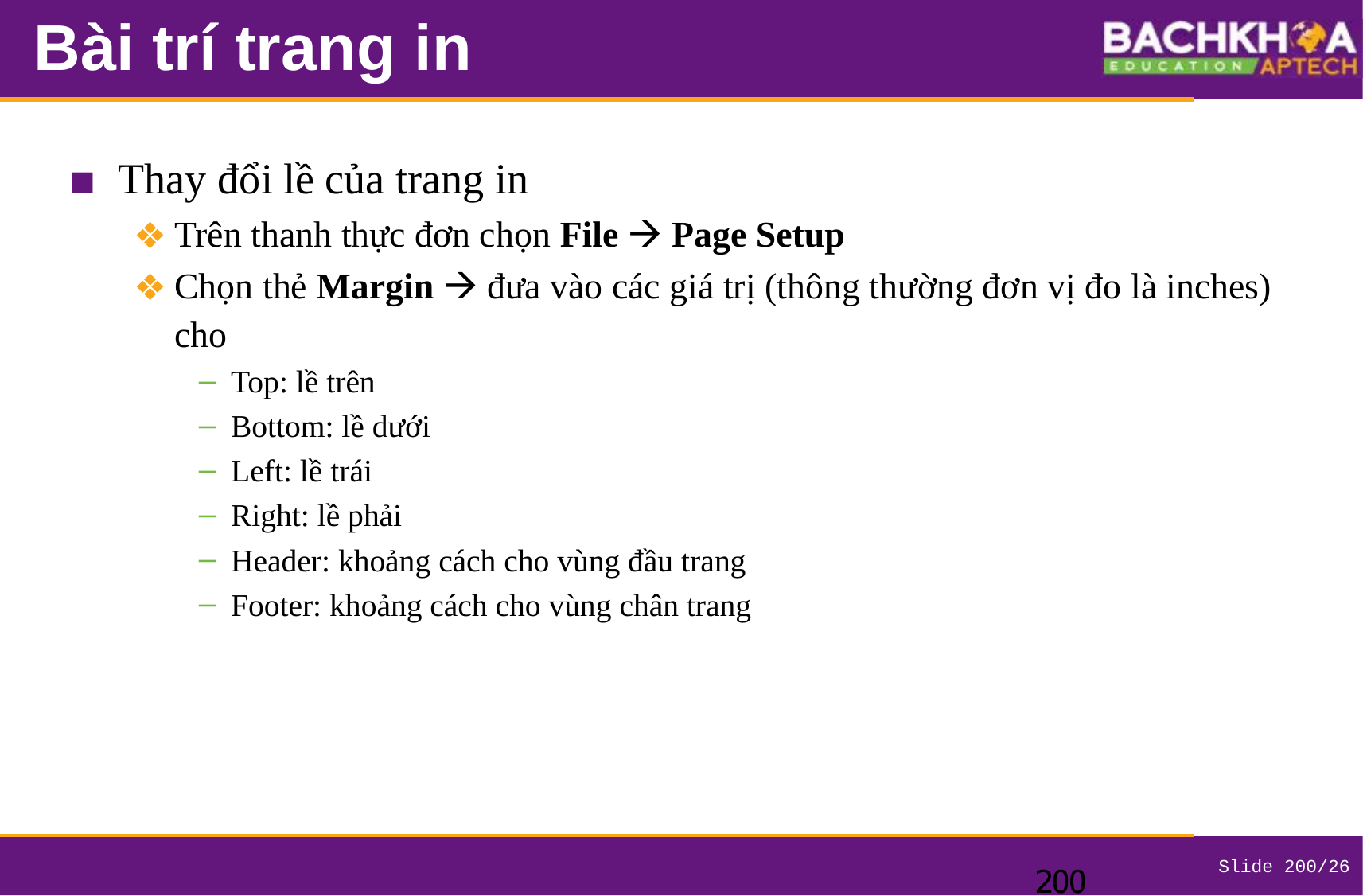

# Bài trí trang in
Thay đổi lề của trang in
Trên thanh thực đơn chọn File 🡪 Page Setup
Chọn thẻ Margin 🡪 đưa vào các giá trị (thông thường đơn vị đo là inches) cho
Top: lề trên
Bottom: lề dưới
Left: lề trái
Right: lề phải
Header: khoảng cách cho vùng đầu trang
Footer: khoảng cách cho vùng chân trang
200